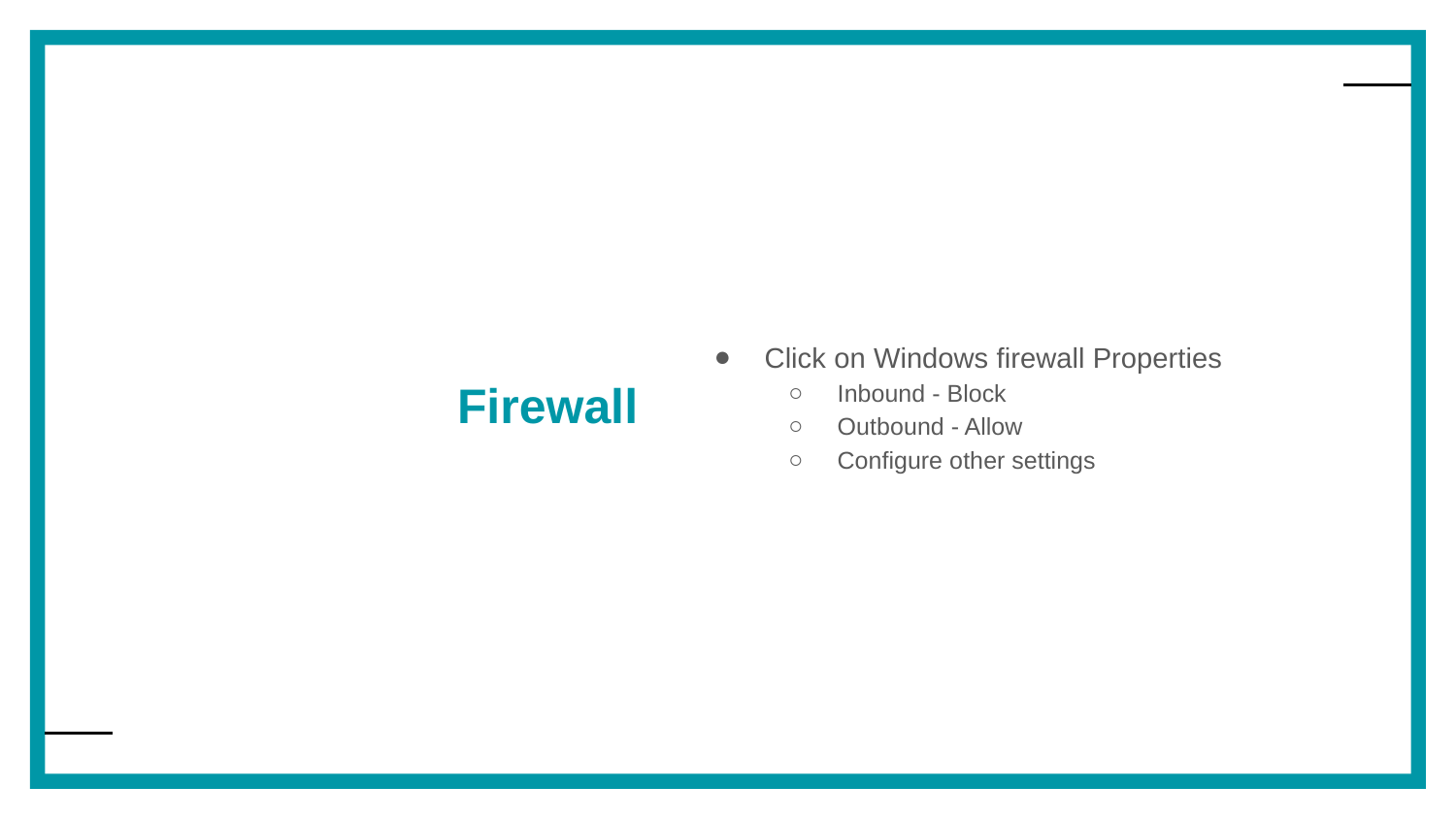

Click on Windows firewall Properties
Inbound - Block
Outbound - Allow
Configure other settings
# Firewall